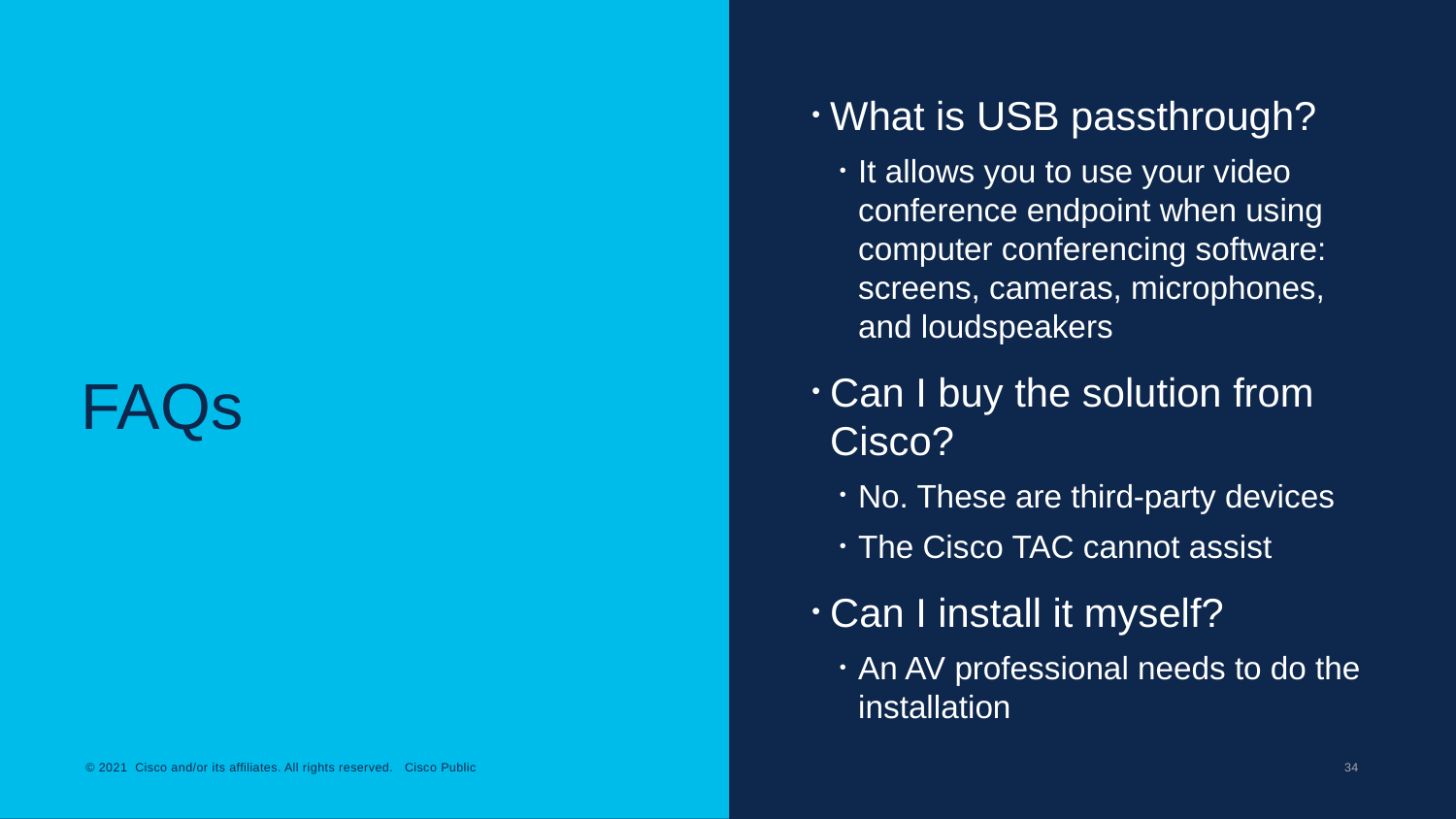

What is USB passthrough?
It allows you to use your video conference endpoint when using computer conferencing software: screens, cameras, microphones, and loudspeakers
Can I buy the solution from Cisco?
No. These are third-party devices
The Cisco TAC cannot assist
Can I install it myself?
An AV professional needs to do the installation
# FAQs